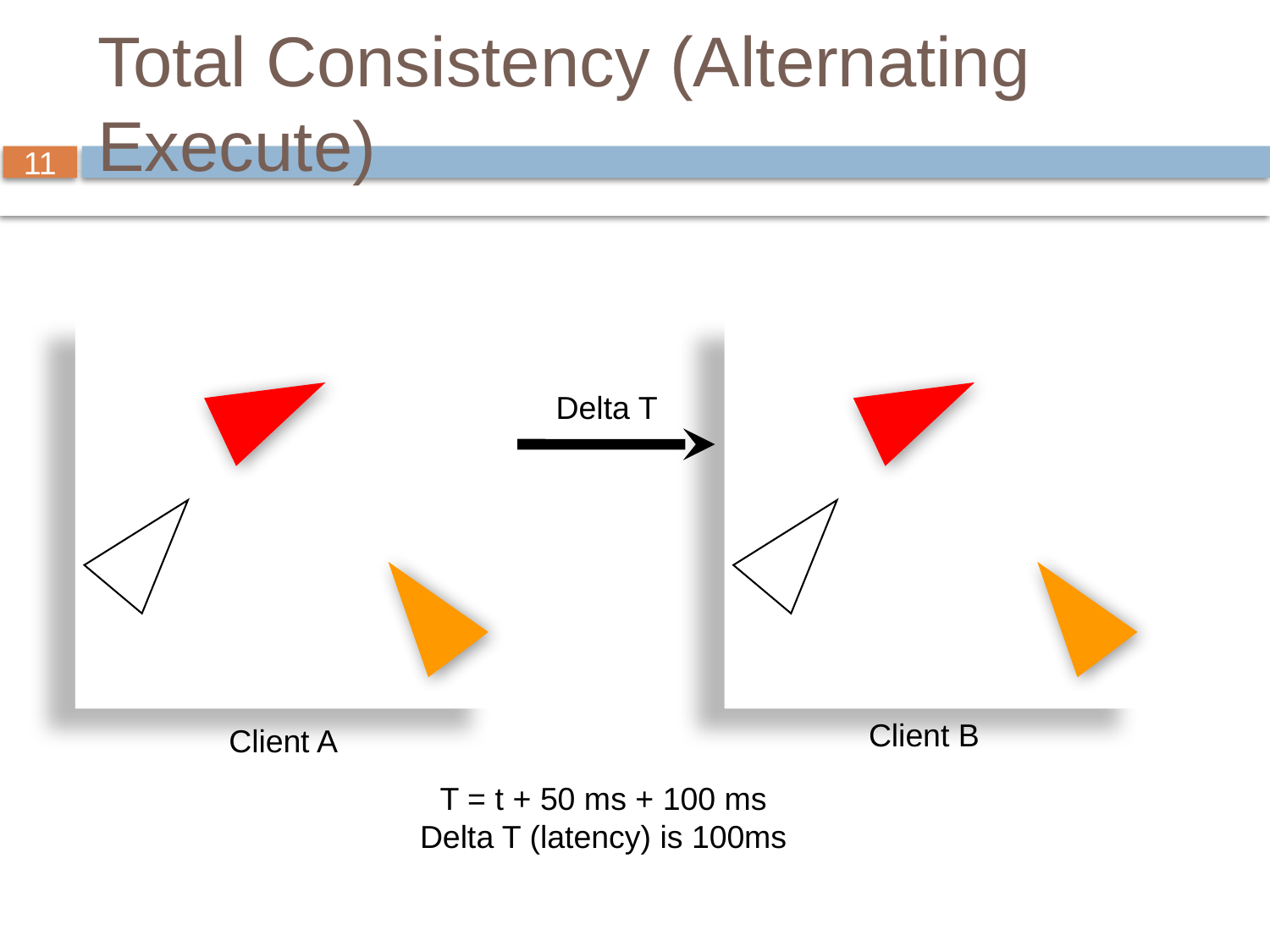

# Total Consistency (Alternating Execute)

Delta T

Client B
Client A
T = t + 50 ms + 100 ms
Delta T (latency) is 100ms